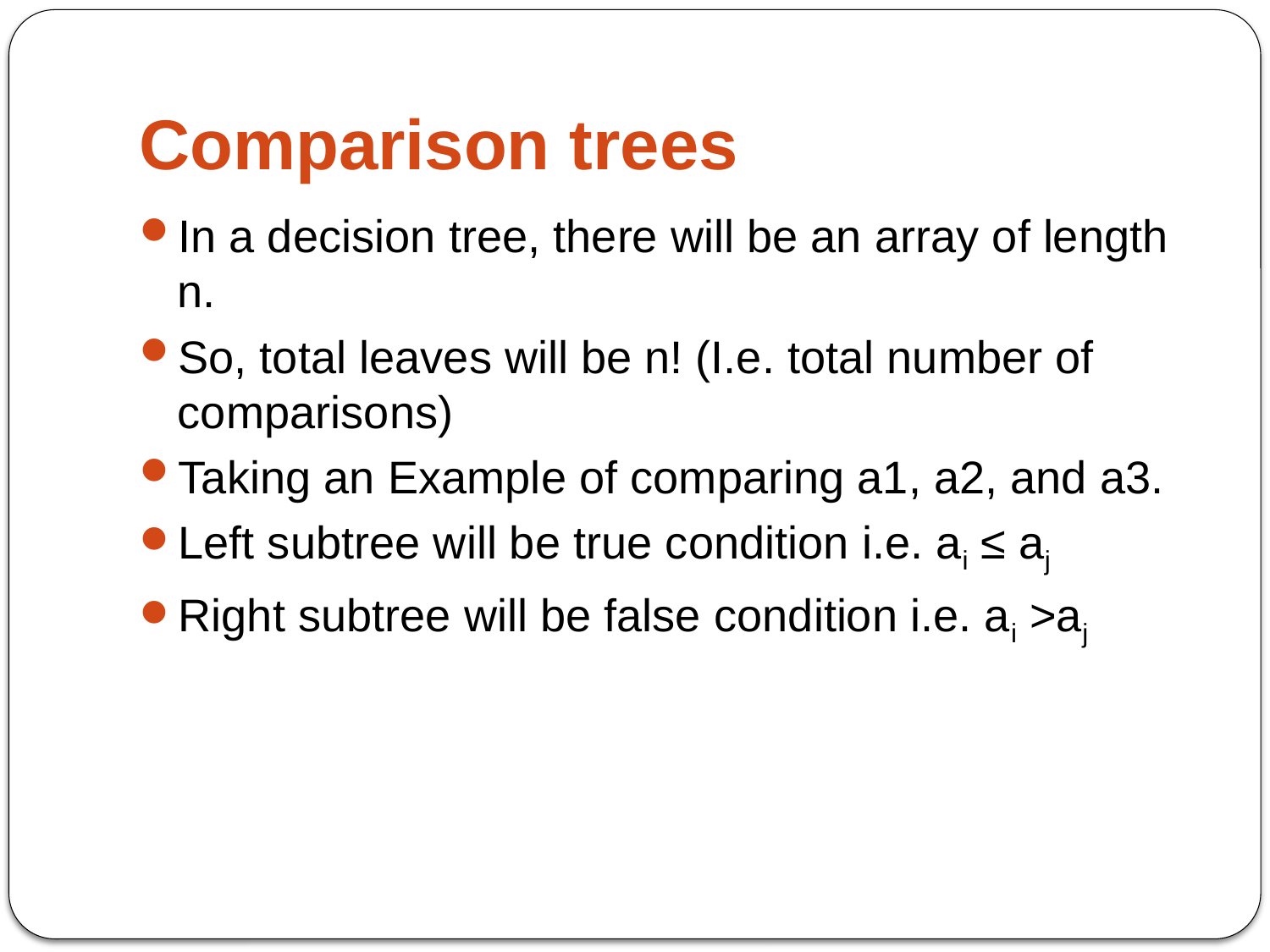

# Comparison trees
In a decision tree, there will be an array of length n.
So, total leaves will be n! (I.e. total number of comparisons)
Taking an Example of comparing a1, a2, and a3.
Left subtree will be true condition i.e. ai ≤ aj
Right subtree will be false condition i.e. ai >aj